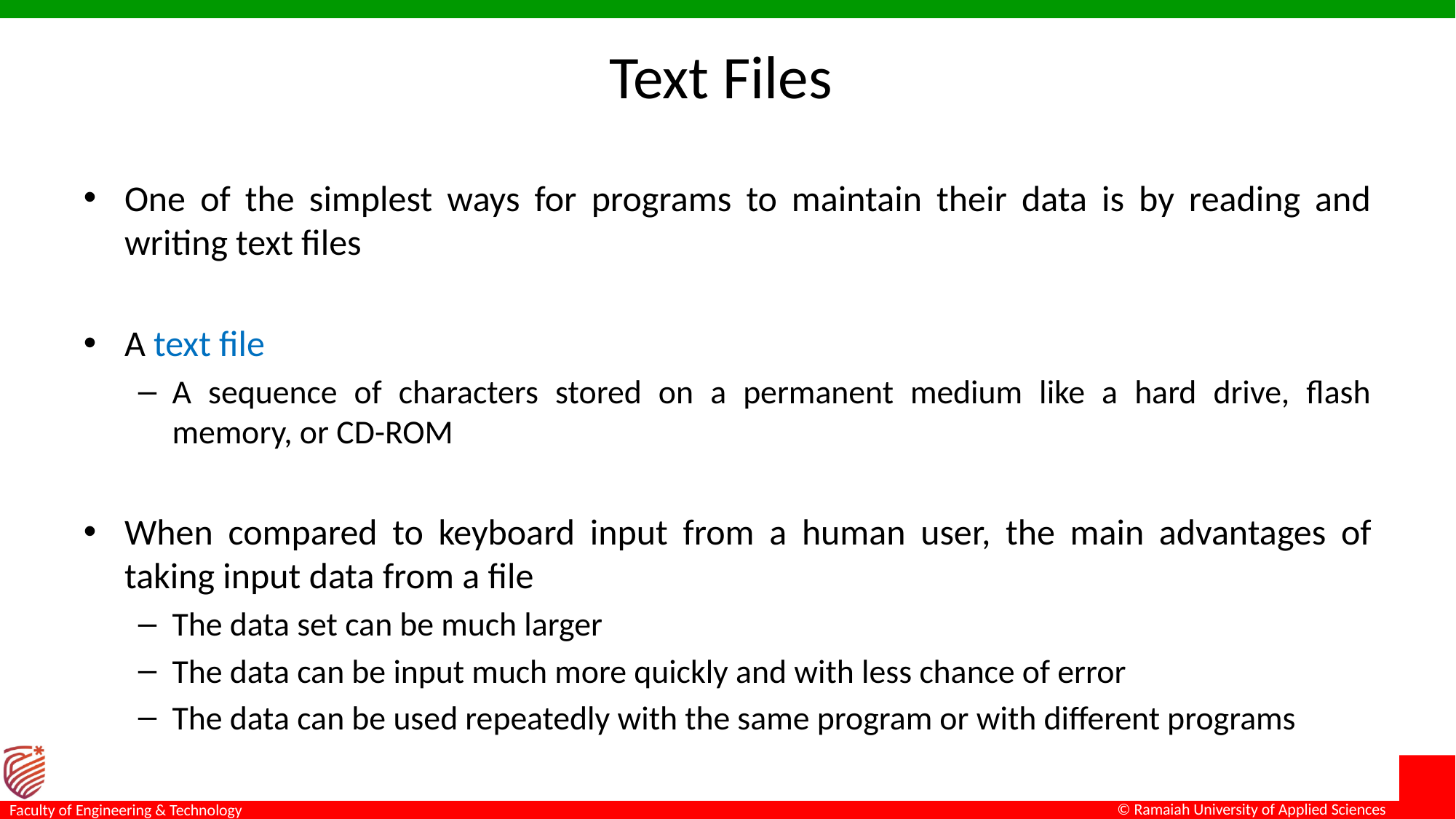

# Text Files
One of the simplest ways for programs to maintain their data is by reading and writing text files

A text file
A sequence of characters stored on a permanent medium like a hard drive, flash memory, or CD-ROM

When compared to keyboard input from a human user, the main advantages of taking input data from a file
The data set can be much larger
The data can be input much more quickly and with less chance of error
The data can be used repeatedly with the same program or with different programs